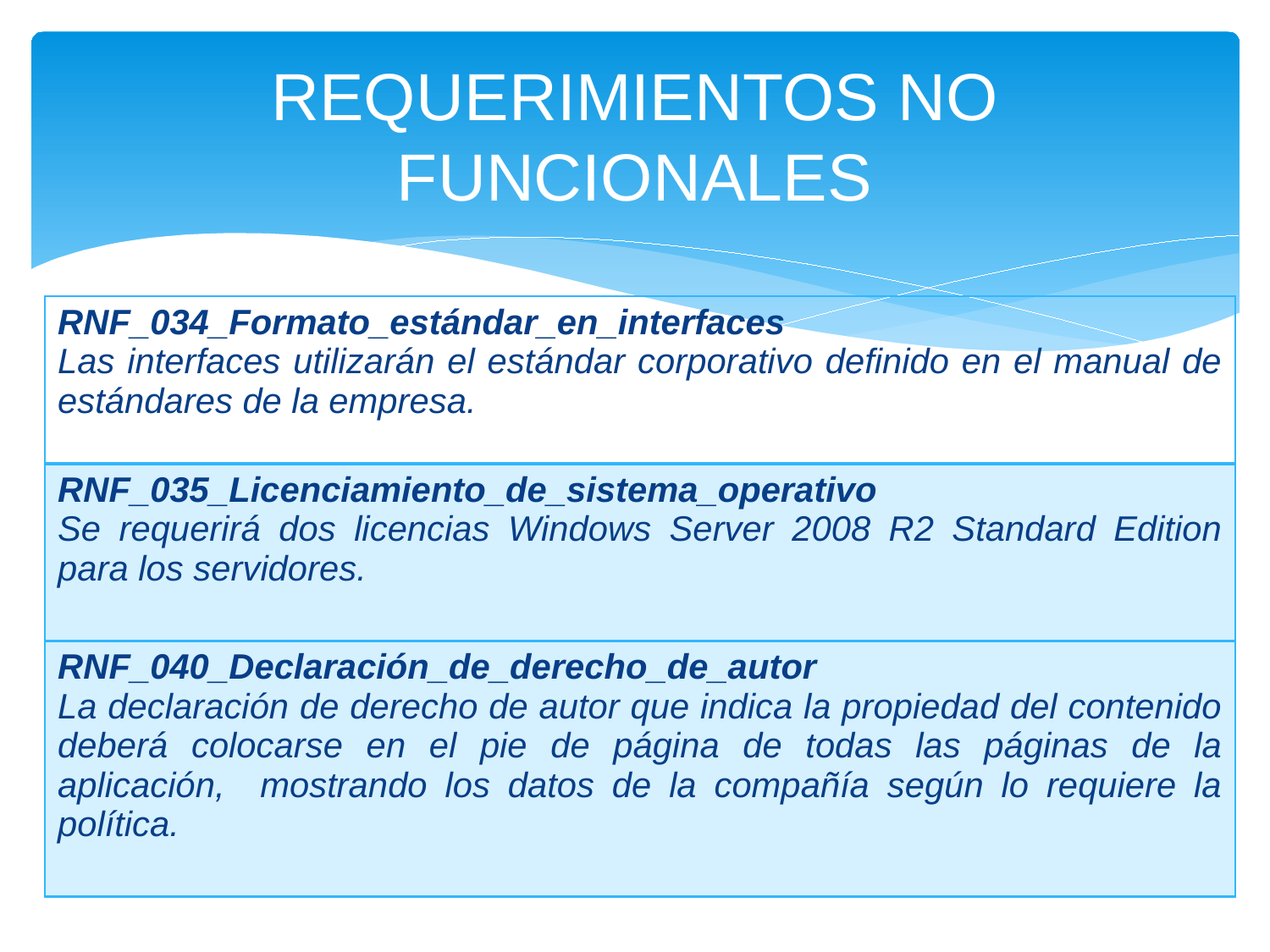

REQUERIMIENTOS NO FUNCIONALES
| RNF\_034\_Formato\_estándar\_en\_interfaces Las interfaces utilizarán el estándar corporativo definido en el manual de estándares de la empresa. |
| --- |
| RNF\_035\_Licenciamiento\_de\_sistema\_operativo Se requerirá dos licencias Windows Server 2008 R2 Standard Edition para los servidores. |
| RNF\_040\_Declaración\_de\_derecho\_de\_autor La declaración de derecho de autor que indica la propiedad del contenido deberá colocarse en el pie de página de todas las páginas de la aplicación, mostrando los datos de la compañía según lo requiere la política. |